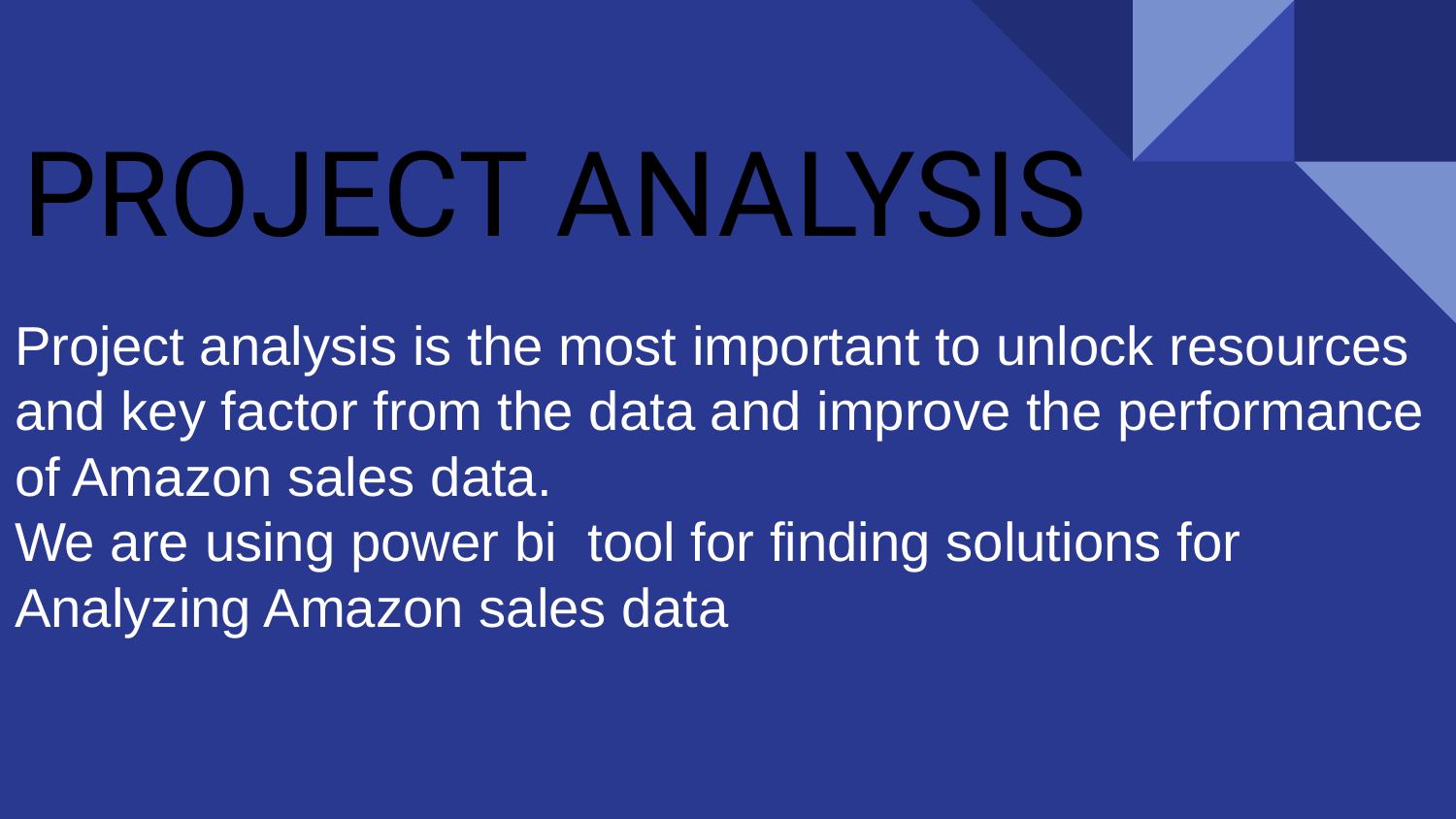

# PROJECT ANALYSIS
Project analysis is the most important to unlock resources and key factor from the data and improve the performance of Amazon sales data.
We are using power bi  tool for finding solutions for Analyzing Amazon sales data